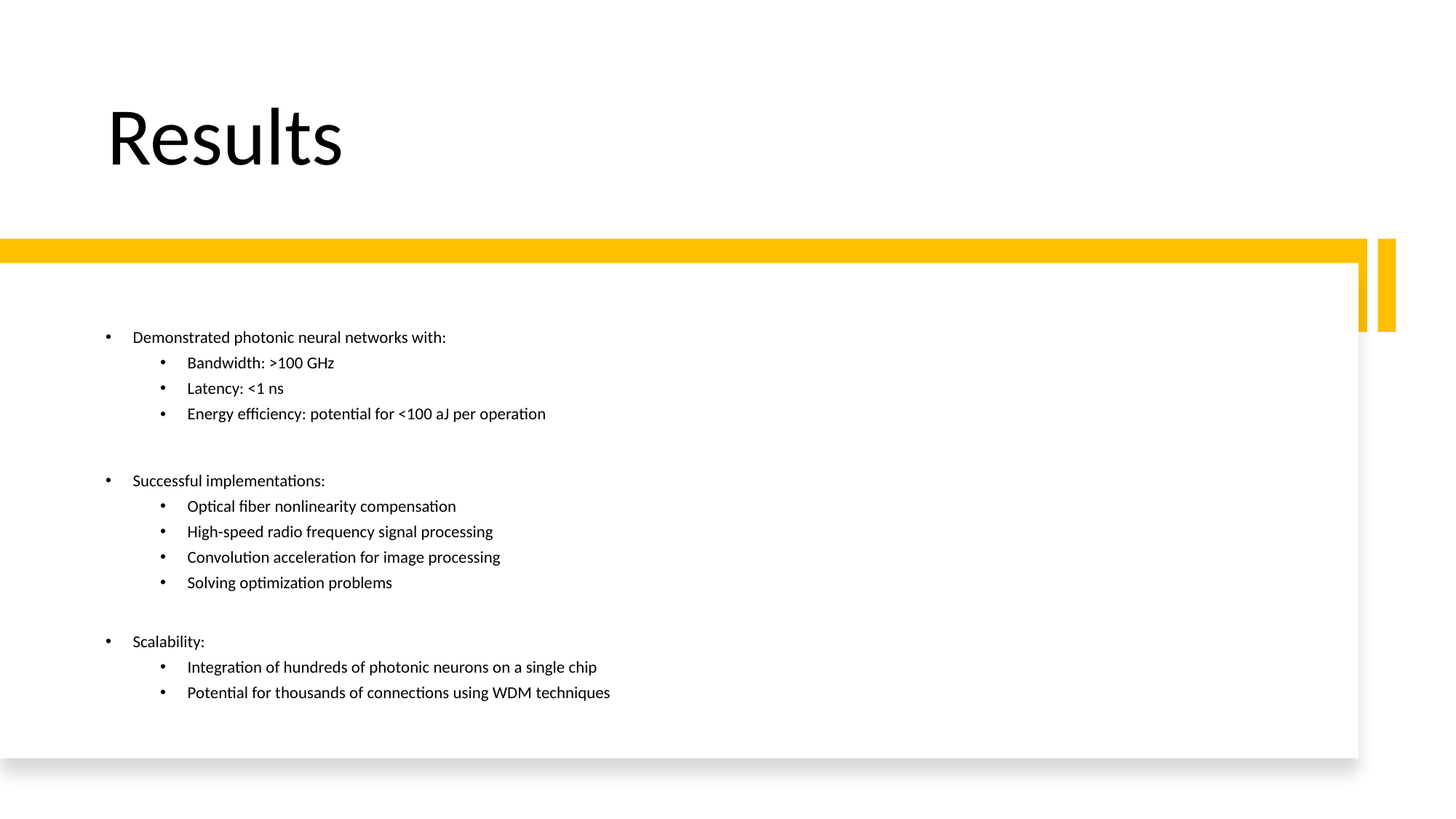

# Results

Demonstrated photonic neural networks with:
Bandwidth: >100 GHz
Latency: <1 ns
Energy efficiency: potential for <100 aJ per operation

Successful implementations:
Optical fiber nonlinearity compensation
High-speed radio frequency signal processing
Convolution acceleration for image processing
Solving optimization problems

Scalability:
Integration of hundreds of photonic neurons on a single chip
Potential for thousands of connections using WDM techniques